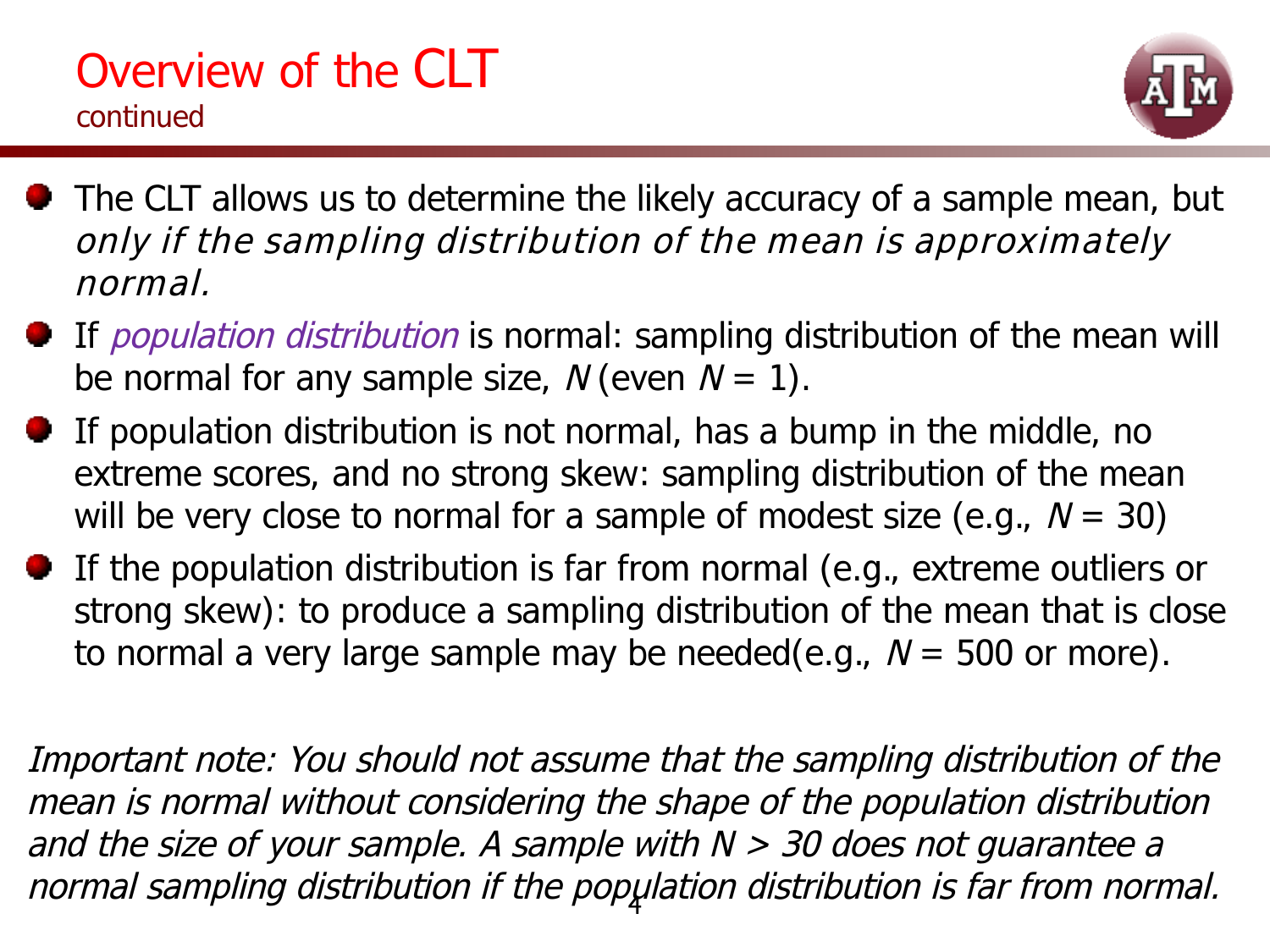

# Overview of the CLT continued
The CLT allows us to determine the likely accuracy of a sample mean, but only if the sampling distribution of the mean is approximately normal.
If population distribution is normal: sampling distribution of the mean will be normal for any sample size, N (even N = 1).
If population distribution is not normal, has a bump in the middle, no extreme scores, and no strong skew: sampling distribution of the mean will be very close to normal for a sample of modest size (e.g., N = 30)
If the population distribution is far from normal (e.g., extreme outliers or strong skew): to produce a sampling distribution of the mean that is close to normal a very large sample may be needed(e.g., N = 500 or more).

Important note: You should not assume that the sampling distribution of the mean is normal without considering the shape of the population distribution and the size of your sample. A sample with N > 30 does not guarantee a normal sampling distribution if the population distribution is far from normal.

4